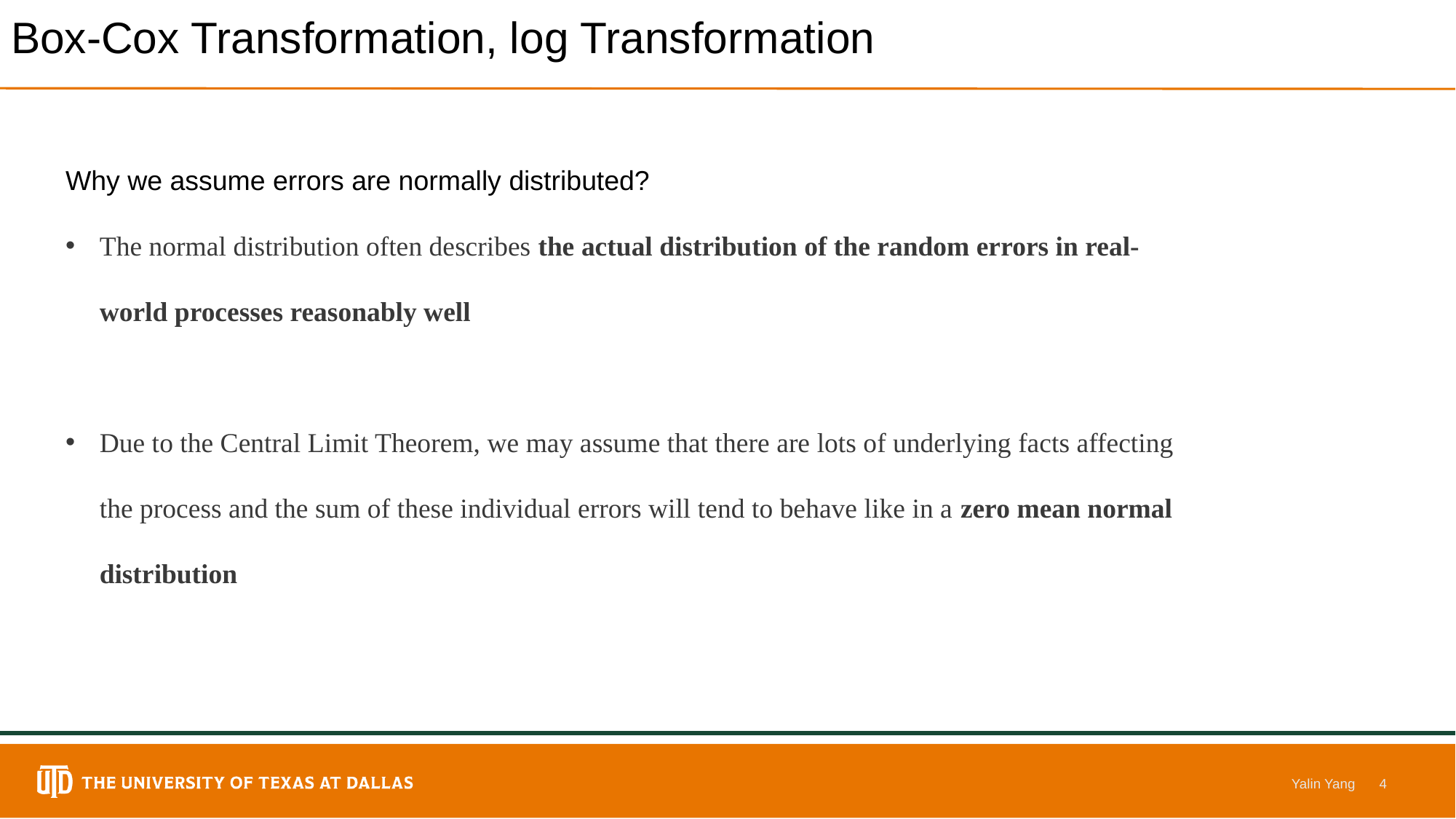

# Box-Cox Transformation, log Transformation
Why we assume errors are normally distributed?
The normal distribution often describes the actual distribution of the random errors in real-world processes reasonably well

Due to the Central Limit Theorem, we may assume that there are lots of underlying facts affecting the process and the sum of these individual errors will tend to behave like in a zero mean normal distribution

Yalin Yang
4